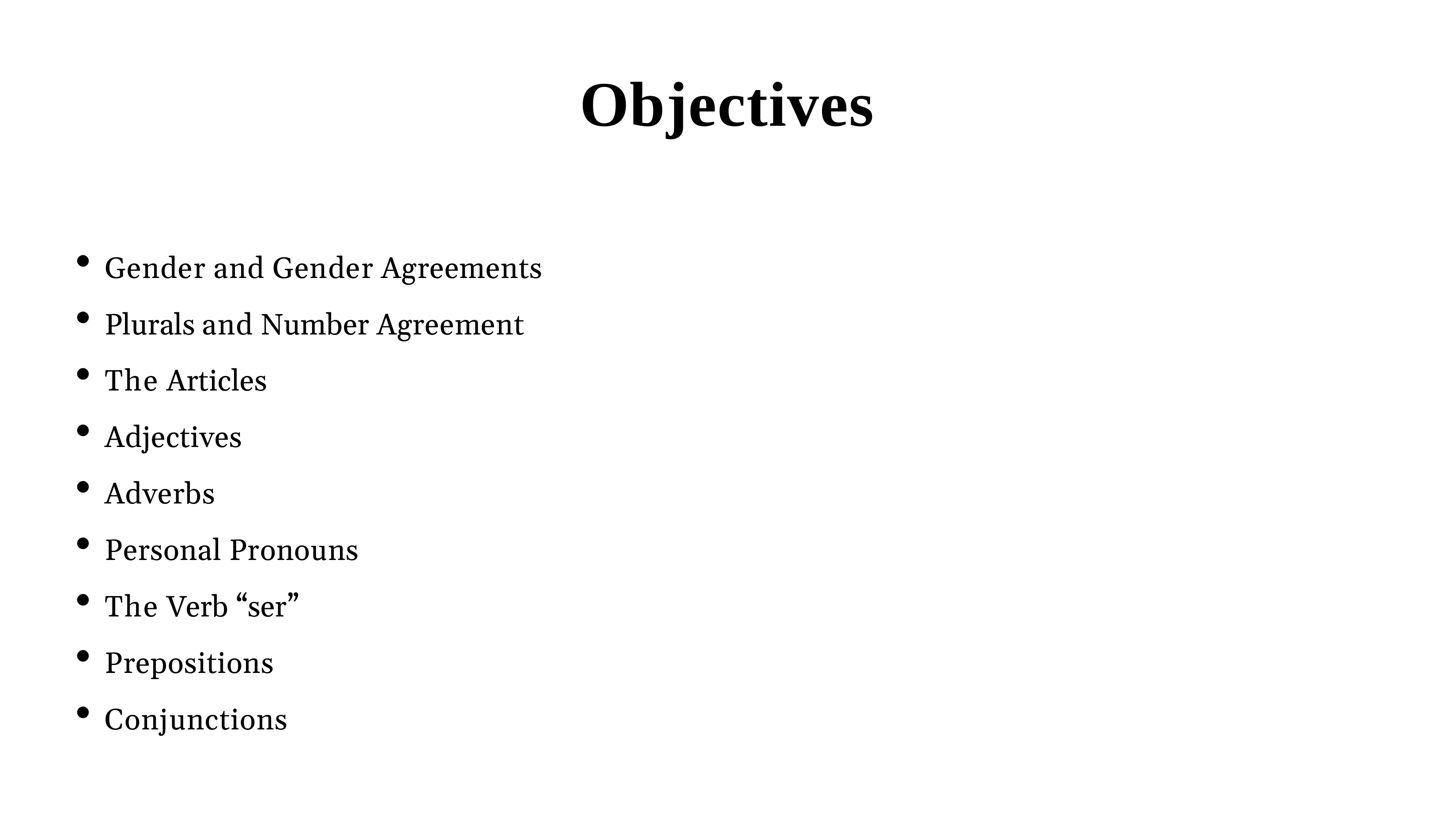

# Objectives
Gender and Gender Agreements
Plurals and Number Agreement
The Articles
Adjectives
Adverbs
Personal Pronouns
The Verb “ser”
Prepositions
Conjunctions